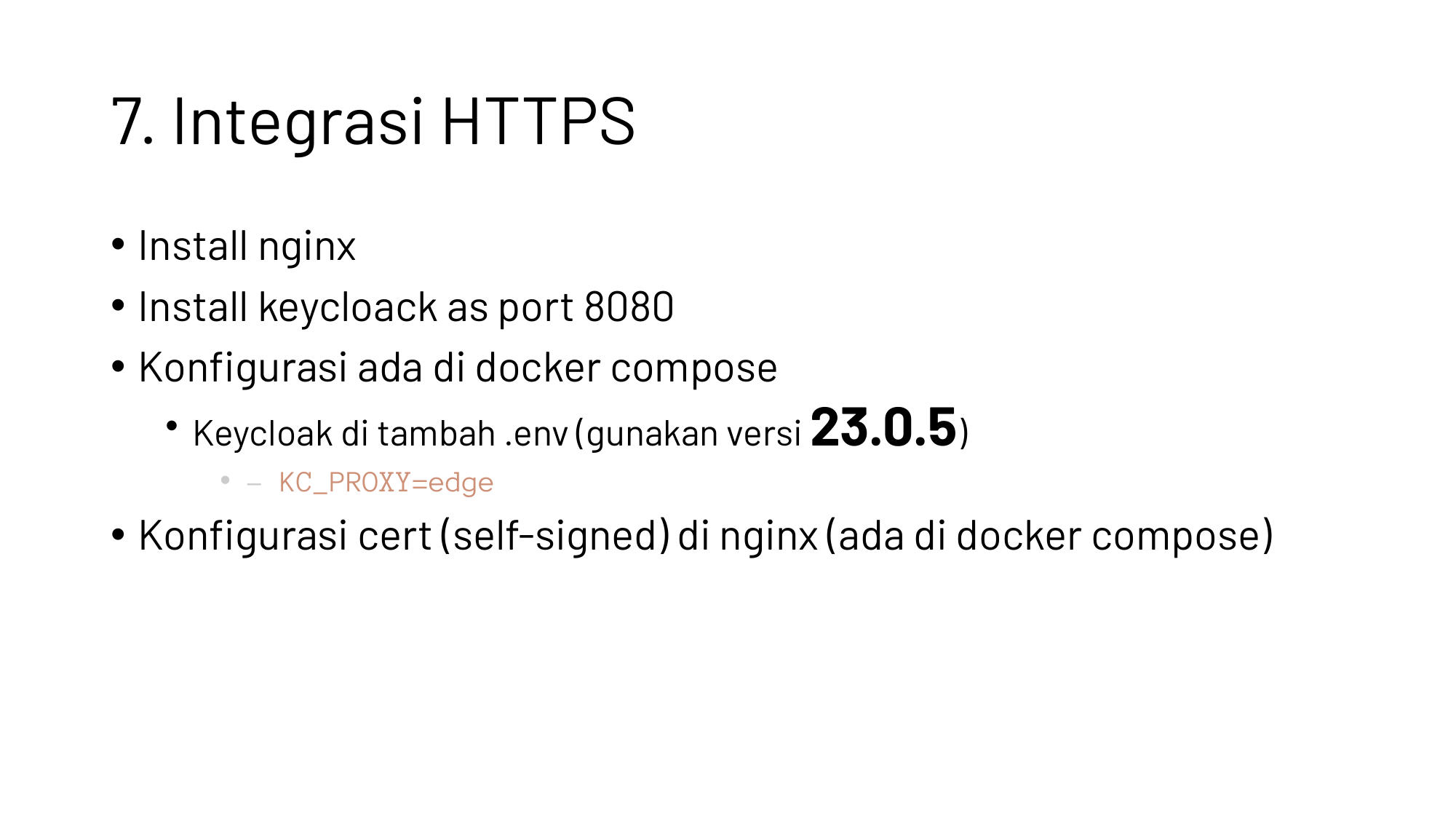

# 7. Integrasi HTTPS
Install nginx
Install keycloack as port 8080
Konfigurasi ada di docker compose
Keycloak di tambah .env (gunakan versi 23.0.5)
- KC_PROXY=edge
Konfigurasi cert (self-signed) di nginx (ada di docker compose)